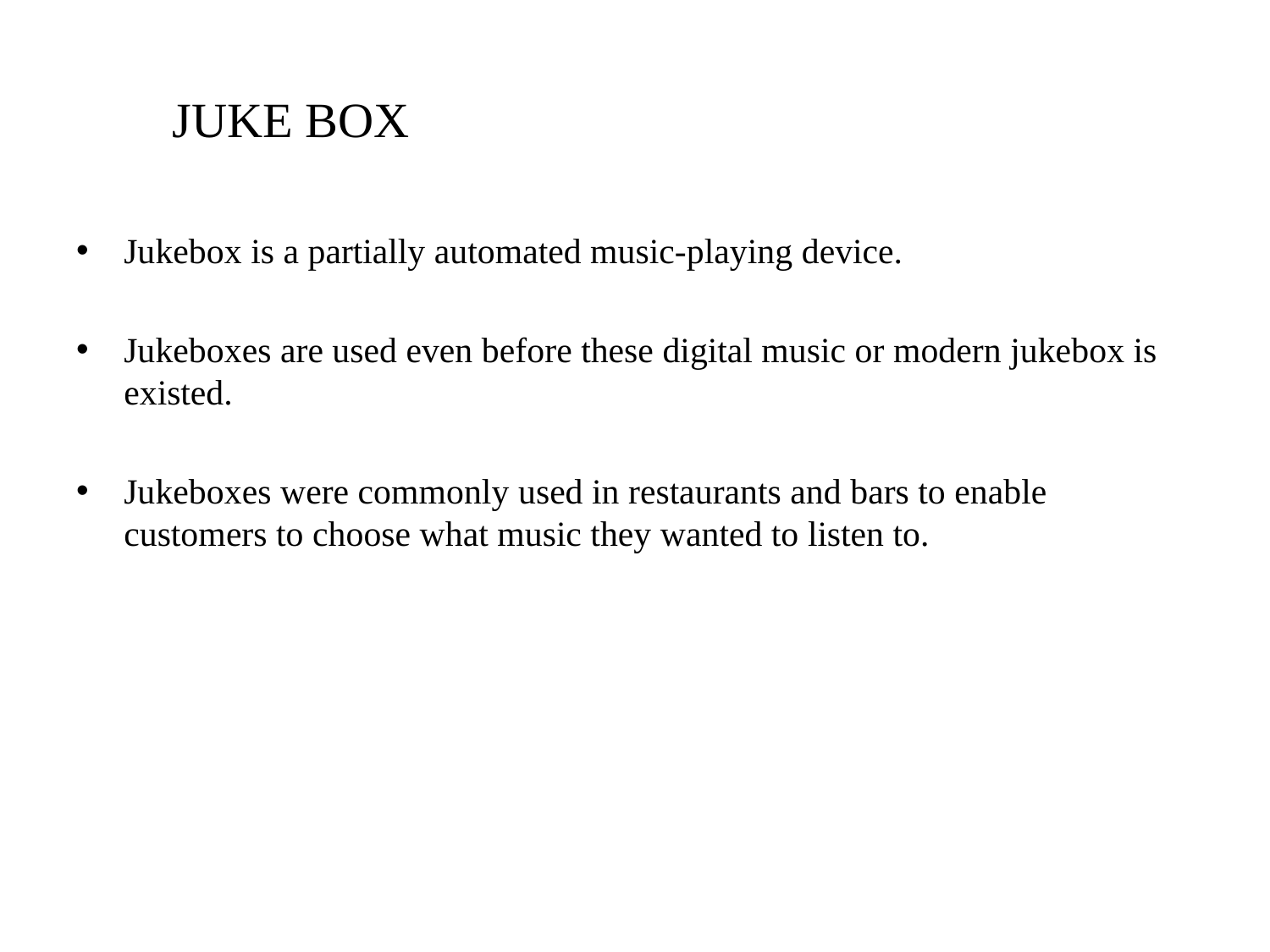

# JUKE BOX
Jukebox is a partially automated music-playing device.

Jukeboxes are used even before these digital music or modern jukebox is existed.

Jukeboxes were commonly used in restaurants and bars to enable customers to choose what music they wanted to listen to.